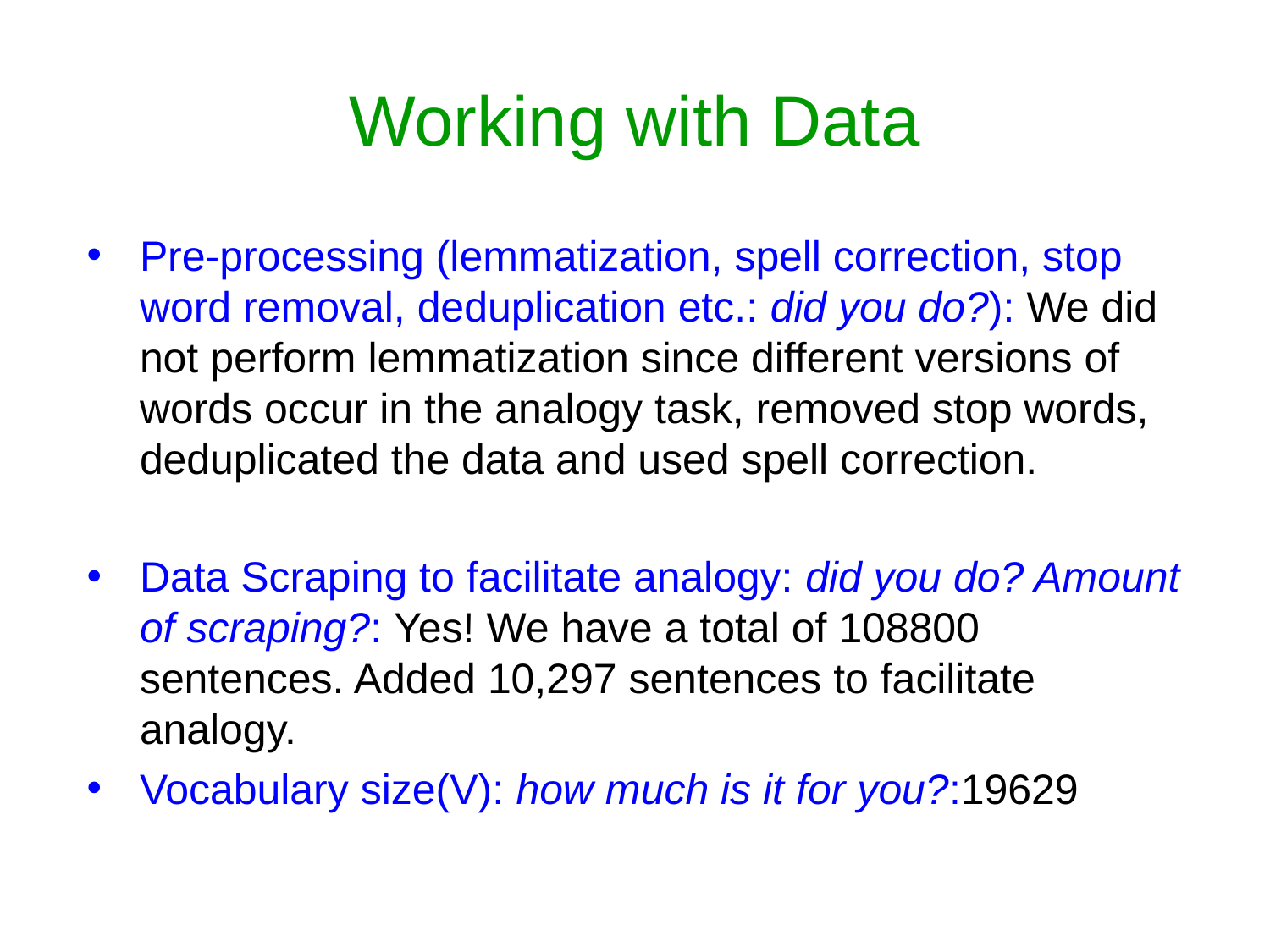

# Working with Data
Pre-processing (lemmatization, spell correction, stop word removal, deduplication etc.: did you do?): We did not perform lemmatization since different versions of words occur in the analogy task, removed stop words, deduplicated the data and used spell correction.

Data Scraping to facilitate analogy: did you do? Amount of scraping?: Yes! We have a total of 108800 sentences. Added 10,297 sentences to facilitate analogy.
Vocabulary size(V): how much is it for you?:19629